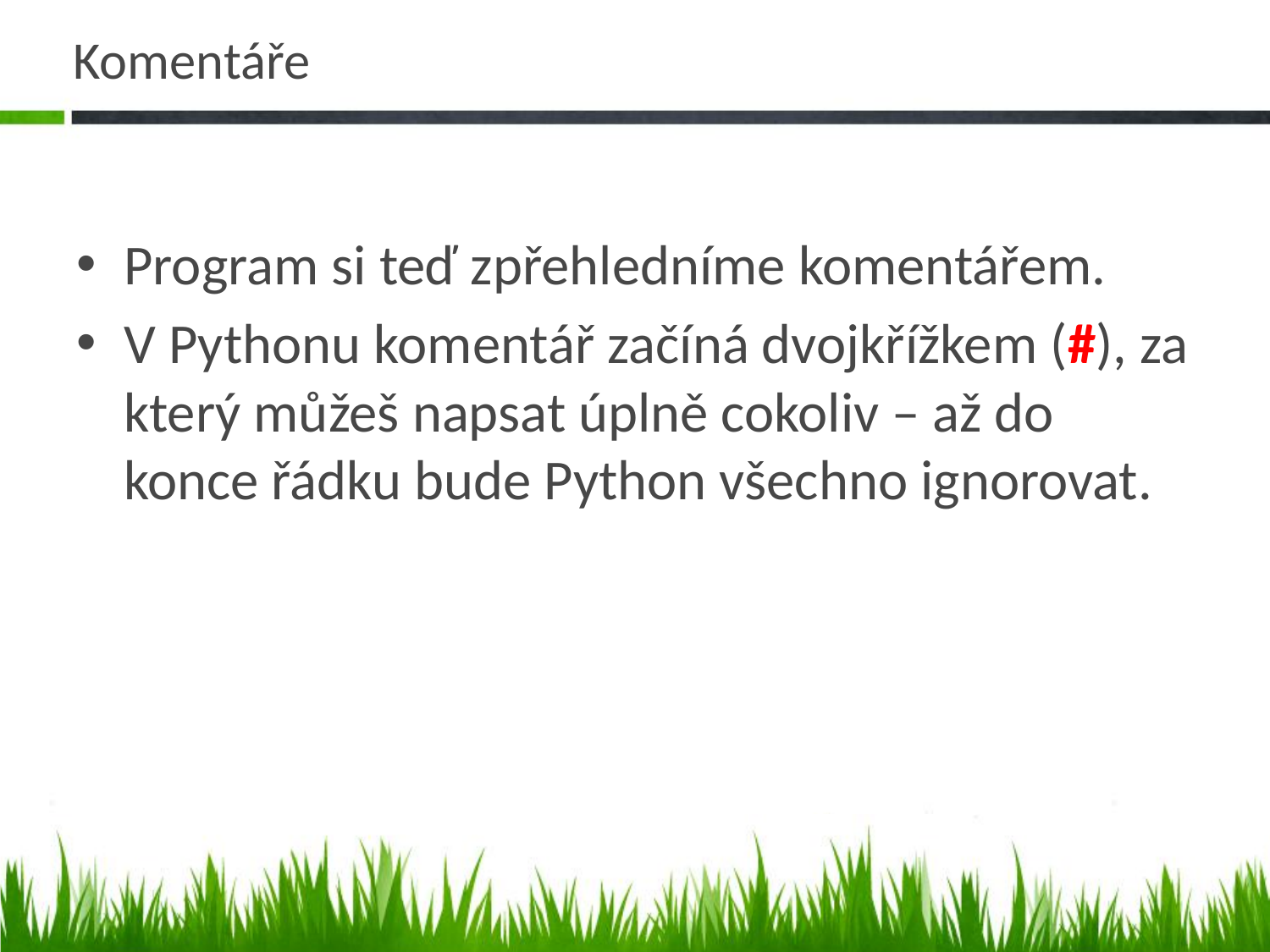

# Komentáře
Program si teď zpřehledníme komentářem.
V Pythonu komentář začíná dvojkřížkem (#), za který můžeš napsat úplně cokoliv – až do konce řádku bude Python všechno ignorovat.